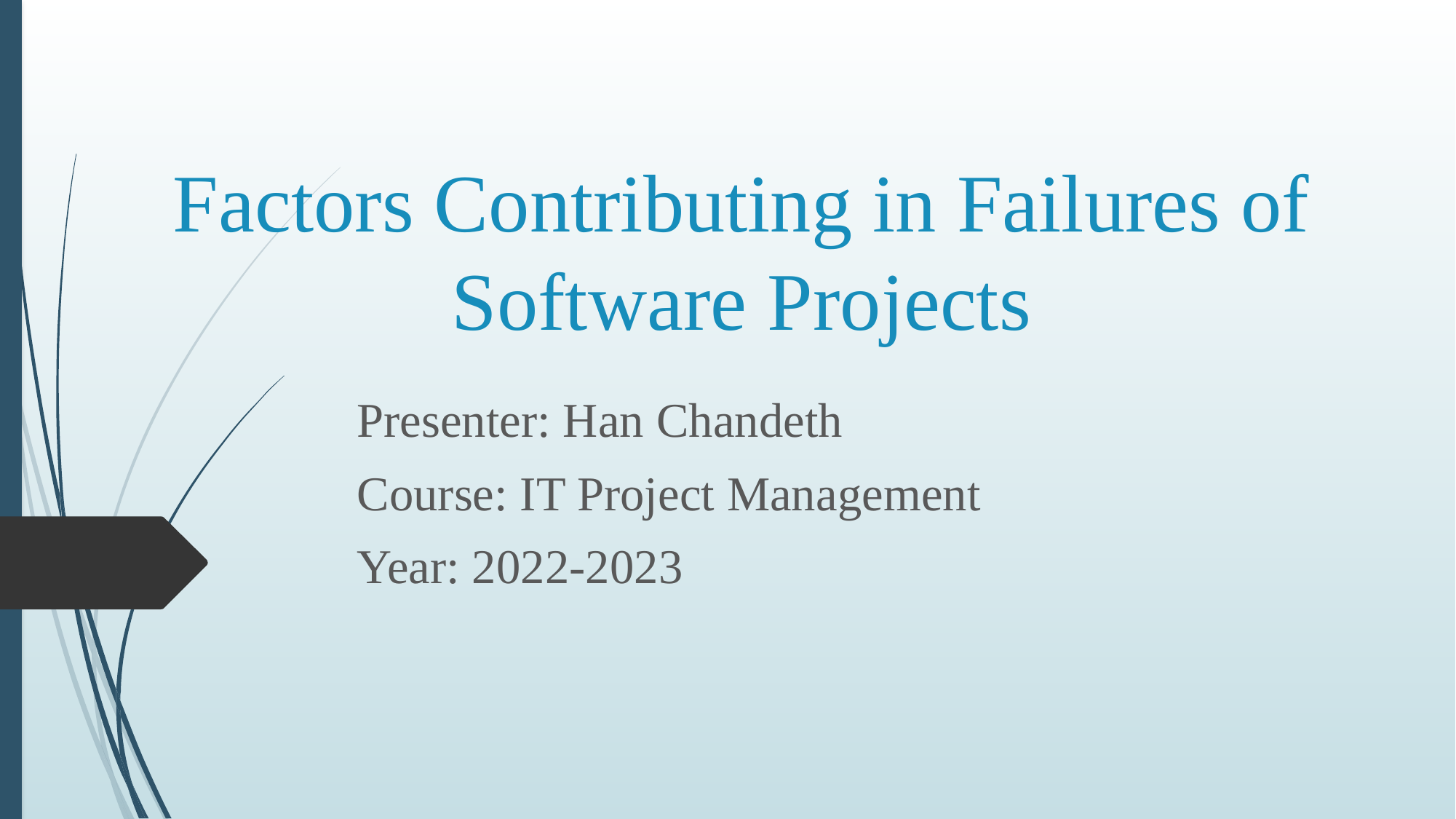

# Factors Contributing in Failures of Software Projects
Presenter: Han Chandeth
Course: IT Project Management
Year: 2022-2023